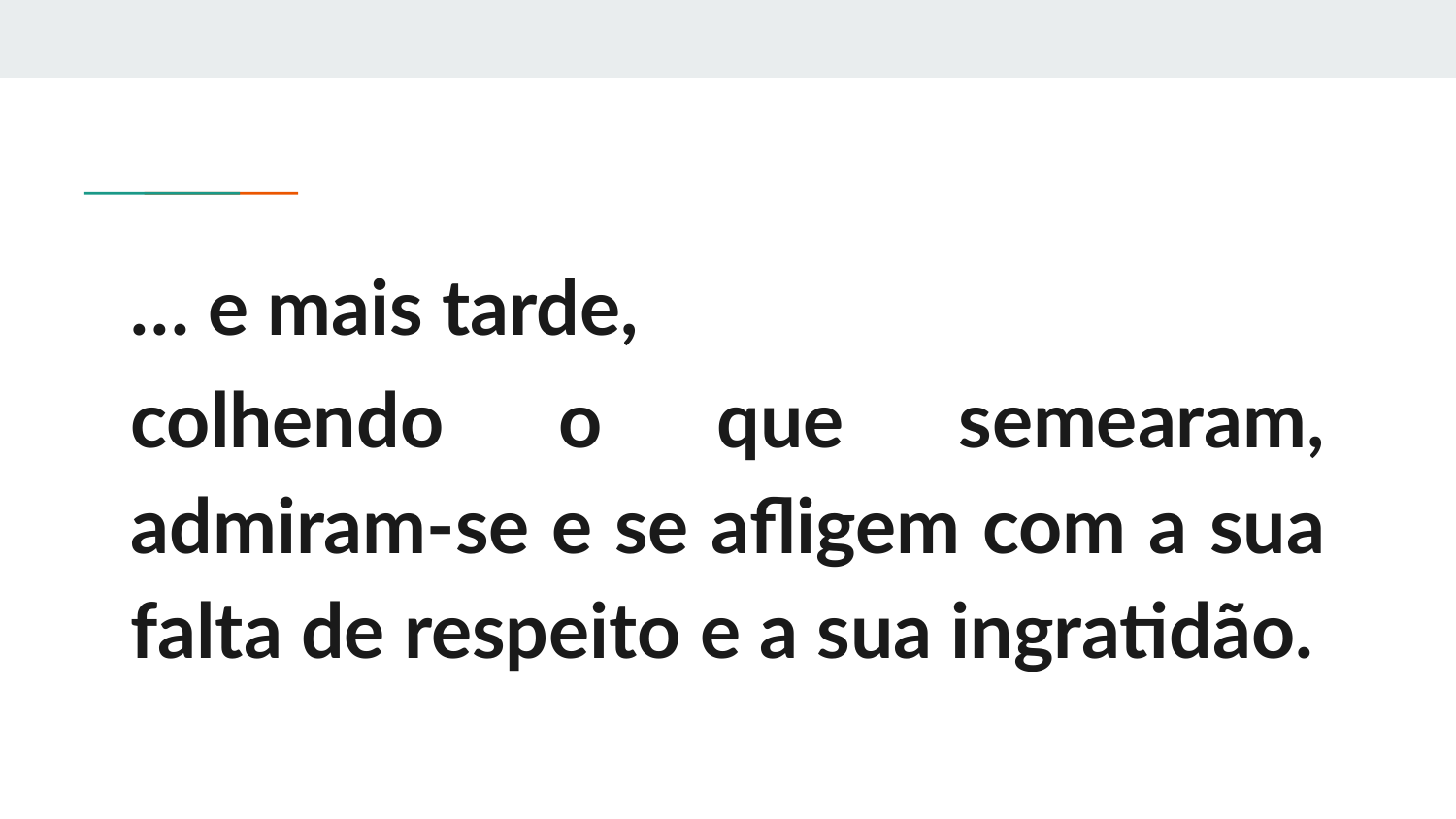

… e mais tarde,
colhendo o que semearam, admiram-se e se afligem com a sua falta de respeito e a sua ingratidão.